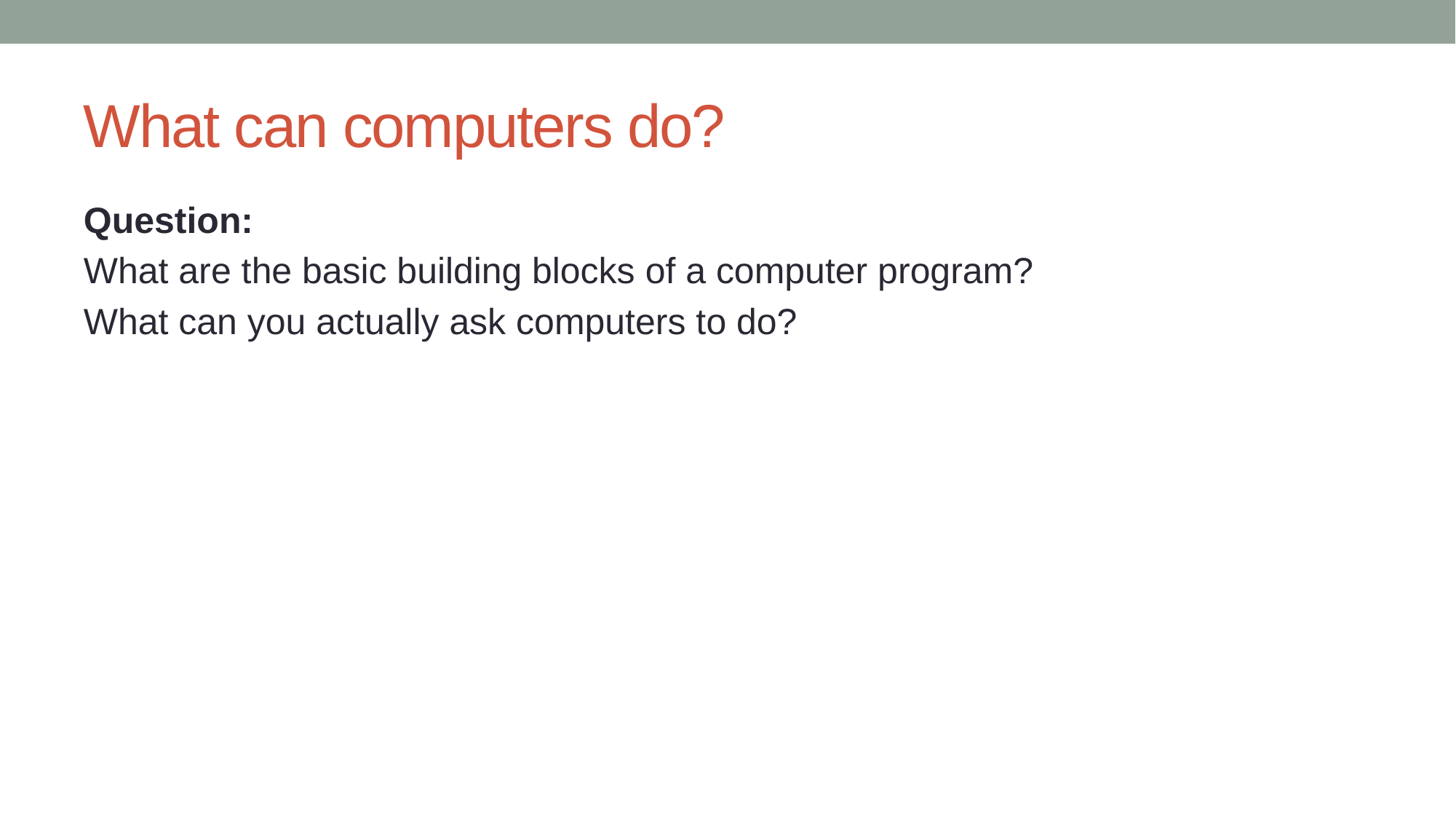

# What can computers do?
Question:
What are the basic building blocks of a computer program?
What can you actually ask computers to do?